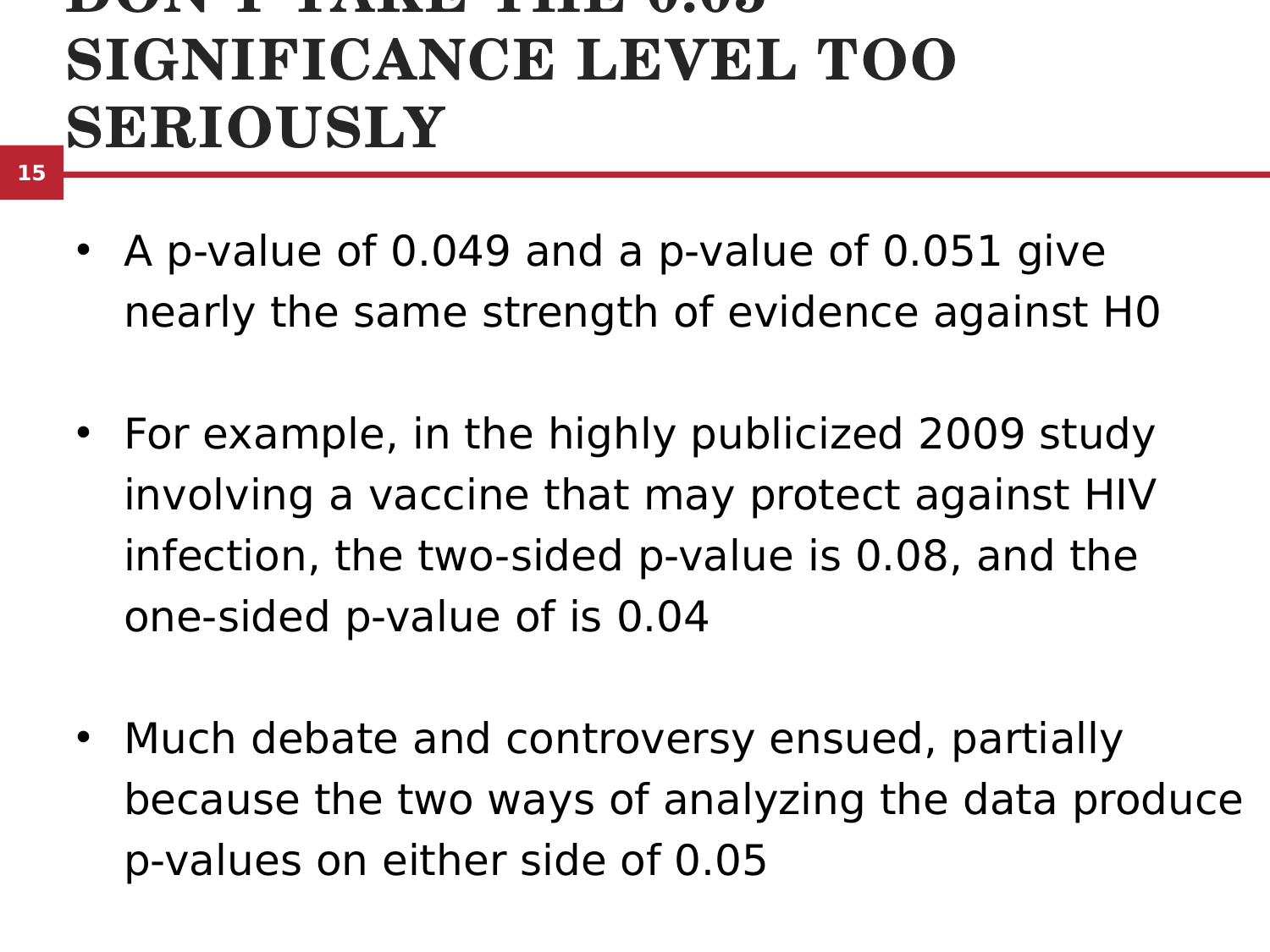

# Don’t Take the 0.05 Significance Level Too Seriously
A p-value of 0.049 and a p-value of 0.051 give nearly the same strength of evidence against H0

For example, in the highly publicized 2009 study involving a vaccine that may protect against HIV infection, the two-sided p-value is 0.08, and the one-sided p-value of is 0.04

Much debate and controversy ensued, partially because the two ways of analyzing the data produce p-values on either side of 0.05